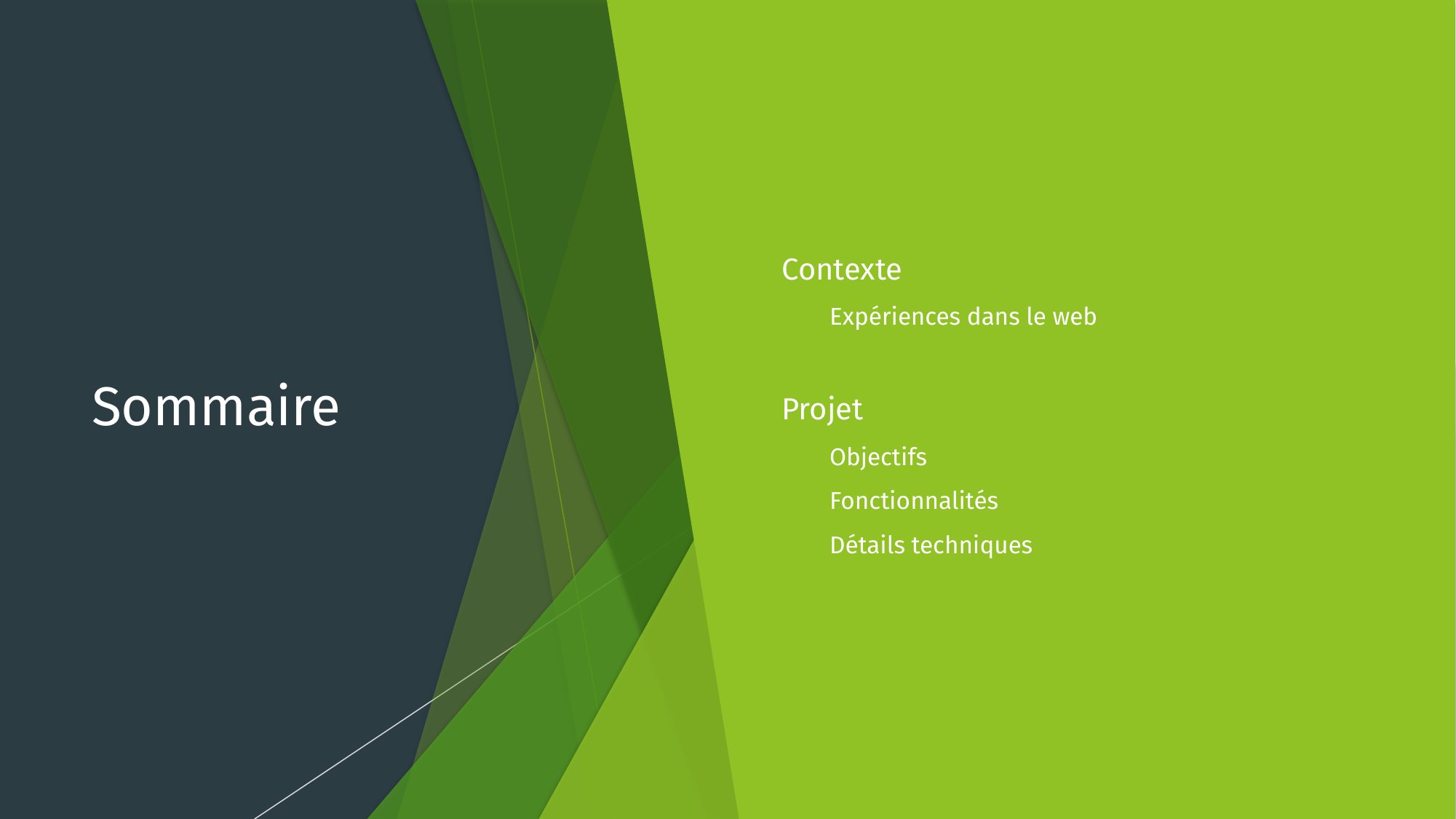

# Sommaire
Contexte
Expériences dans le web

Projet
Objectifs
Fonctionnalités
Détails techniques